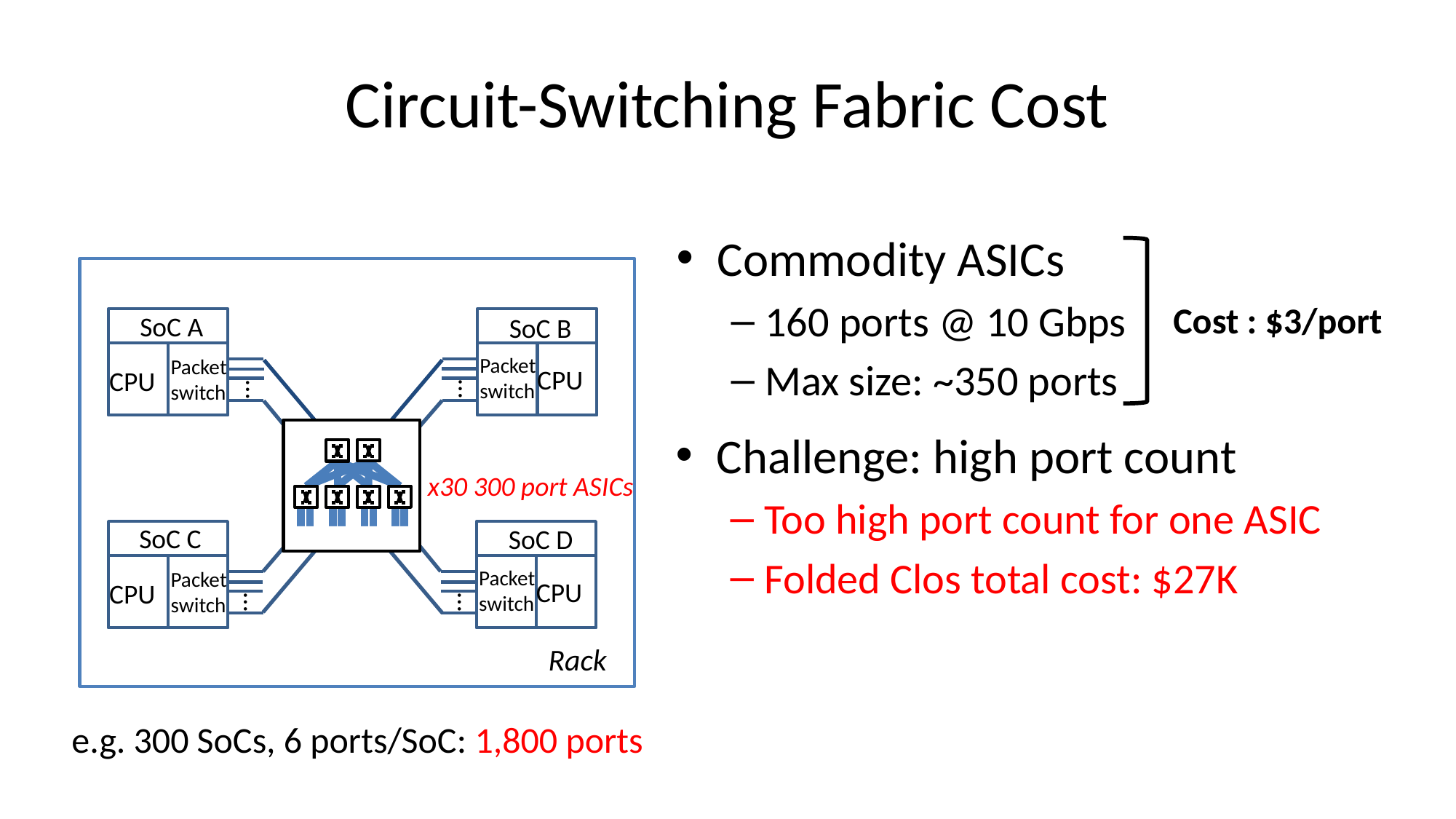

# Circuit-Switching Fabric Cost
Commodity ASICs
160 ports @ 10 Gbps
Max size: ~350 ports

Cost : $3/port

SoC A

Packet
switch
CPU
SoC B

Packet
switch
CPU
…
…
Challenge: high port count
Too high port count for one ASIC
Folded Clos total cost: $27K

x30 300 port ASICs
SoC C

Packet
switch
CPU
SoC D

Packet
switch
CPU
…
…
Rack
e.g. 300 SoCs, 6 ports/SoC: 1,800 ports